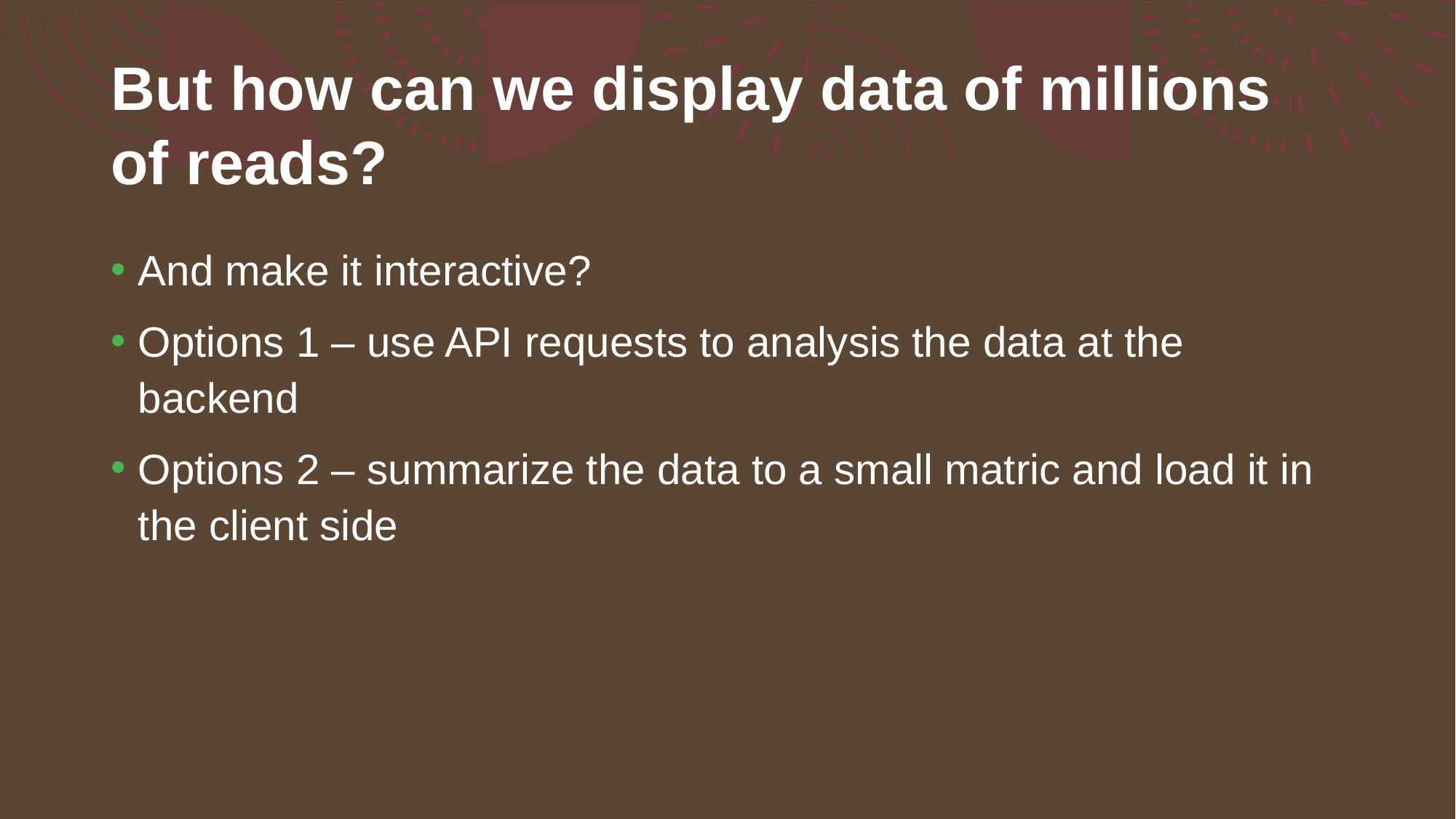

# But how can we display data of millions of reads?
And make it interactive?
Options 1 – use API requests to analysis the data at the backend
Options 2 – summarize the data to a small matric and load it in the client side